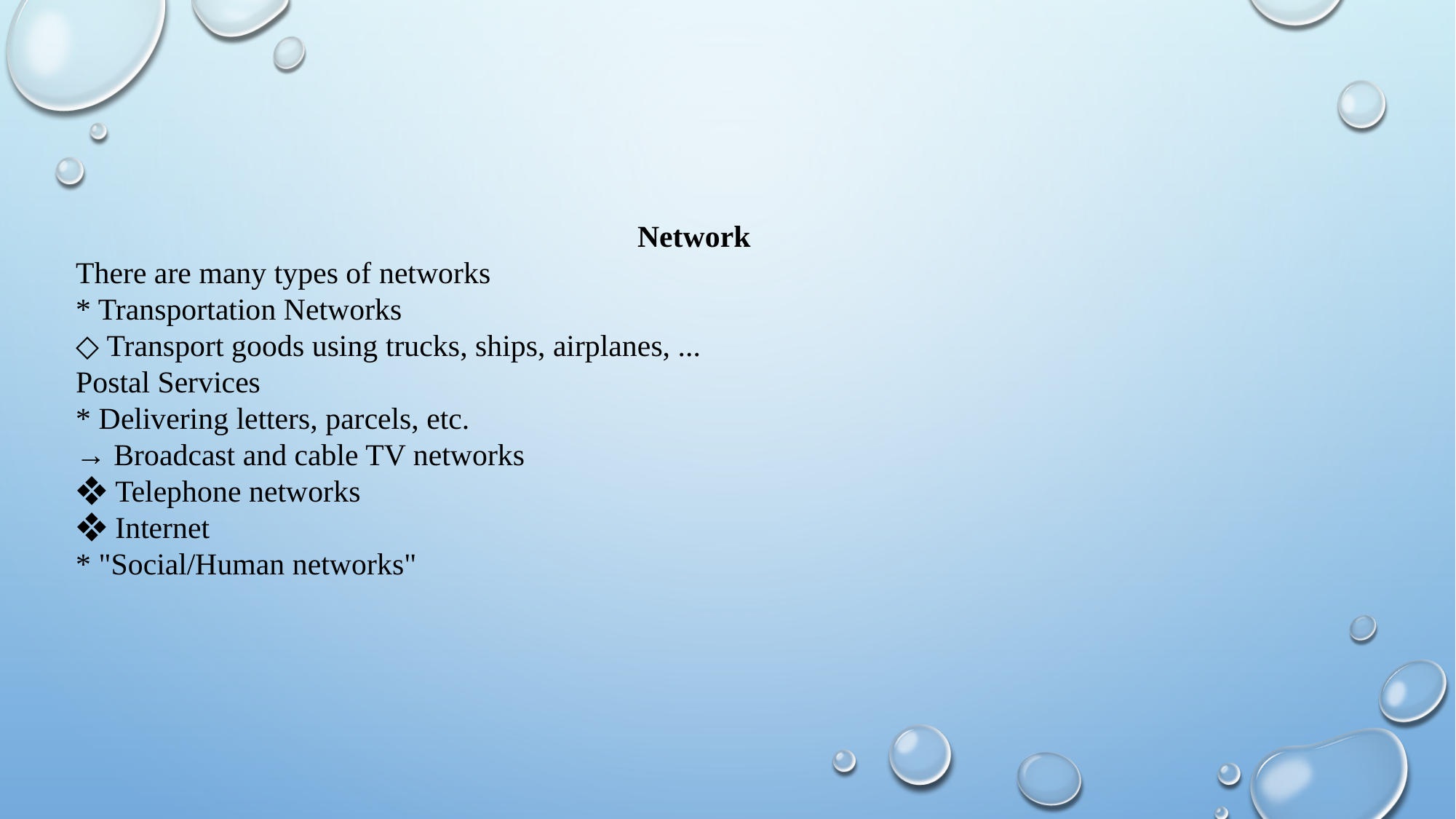

Network
There are many types of networks
* Transportation Networks
◇ Transport goods using trucks, ships, airplanes, ...
Postal Services
* Delivering letters, parcels, etc.
→ Broadcast and cable TV networks
❖ Telephone networks
❖ Internet
* "Social/Human networks"